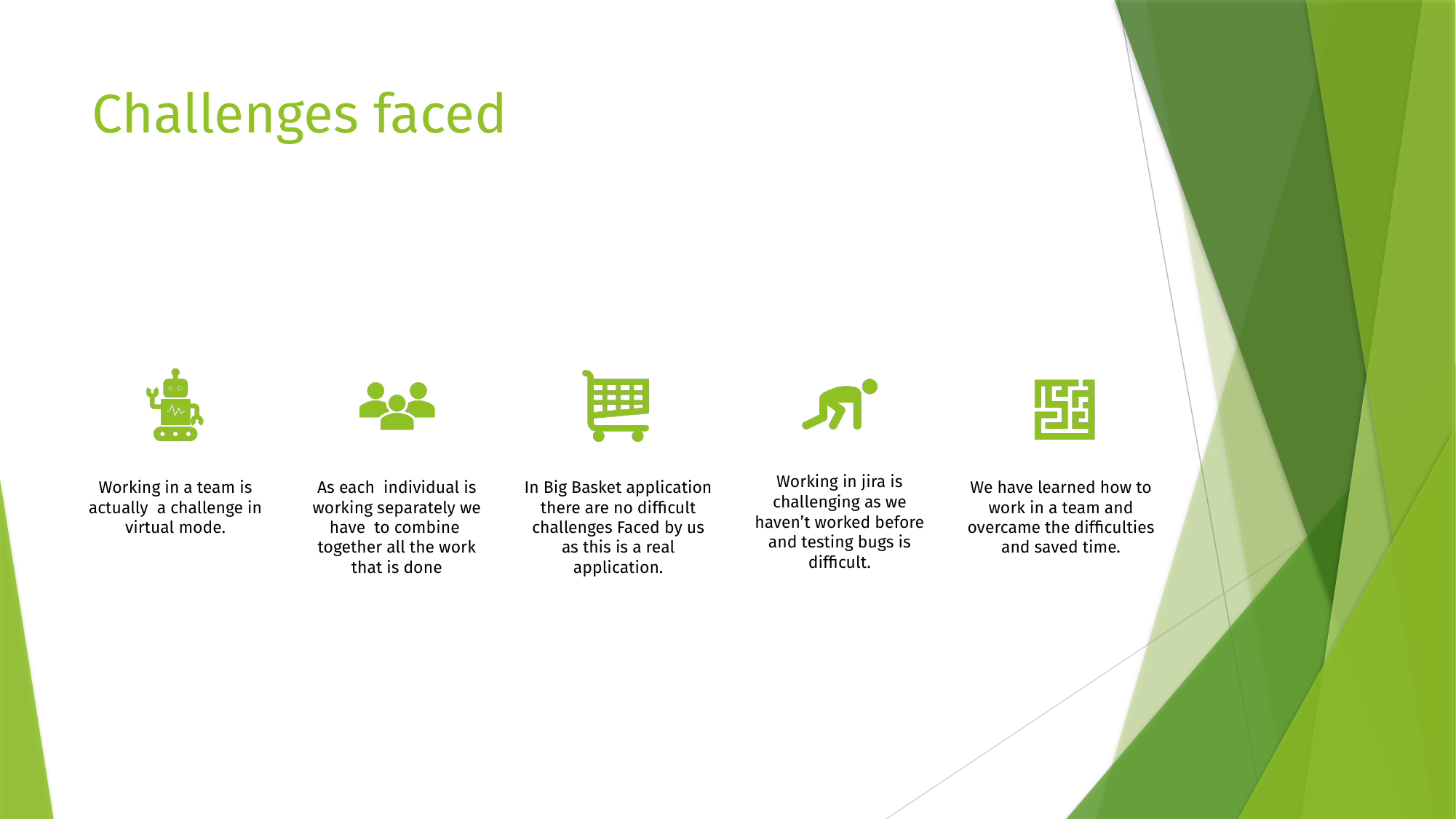

# Challenges faced
Working in a team is actually  a challenge in virtual mode.
As each  individual is working separately we have  to combine  together all the work that is done
In Big Basket application there are no difficult challenges Faced by us as this is a real application.
Working in jira is challenging as we haven’t worked before and testing bugs is difficult.
We have learned how to work in a team and overcame the difficulties and saved time.